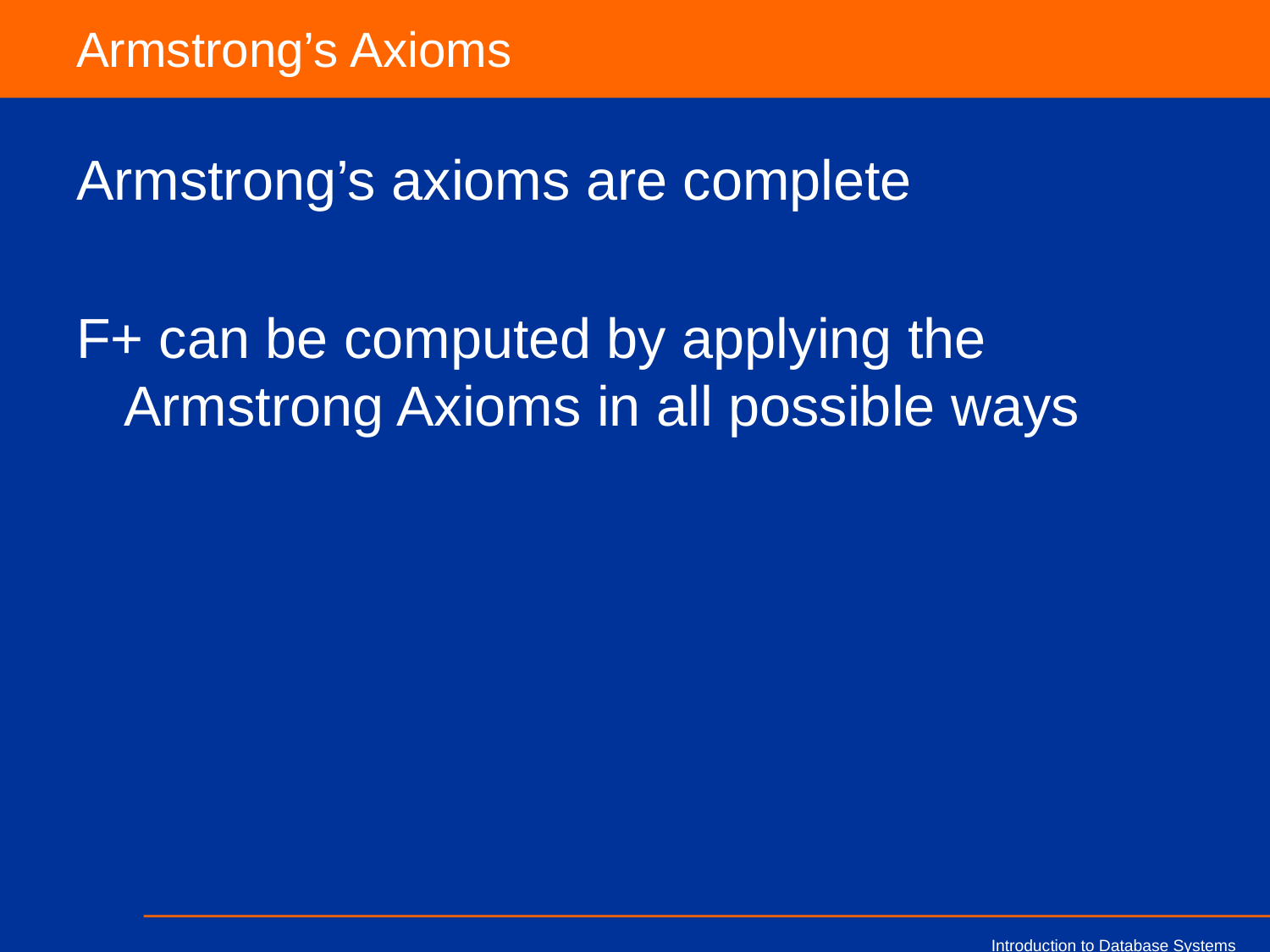

# Armstrong’s Axioms
Armstrong’s axioms are complete

F+ can be computed by applying the Armstrong Axioms in all possible ways
Introduction to Database Systems